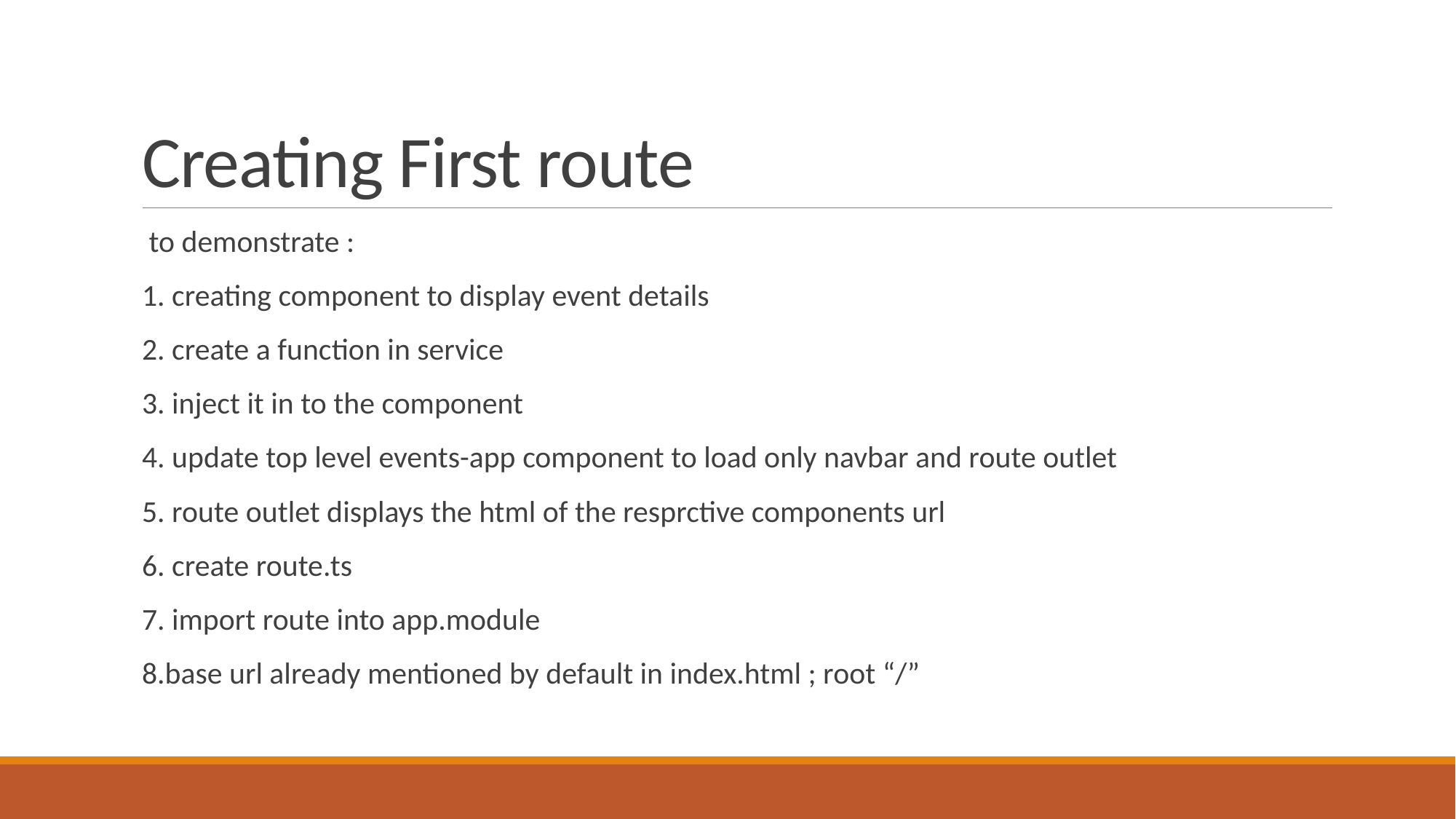

# Creating First route
 to demonstrate :
1. creating component to display event details
2. create a function in service
3. inject it in to the component
4. update top level events-app component to load only navbar and route outlet
5. route outlet displays the html of the resprctive components url
6. create route.ts
7. import route into app.module
8.base url already mentioned by default in index.html ; root “/”